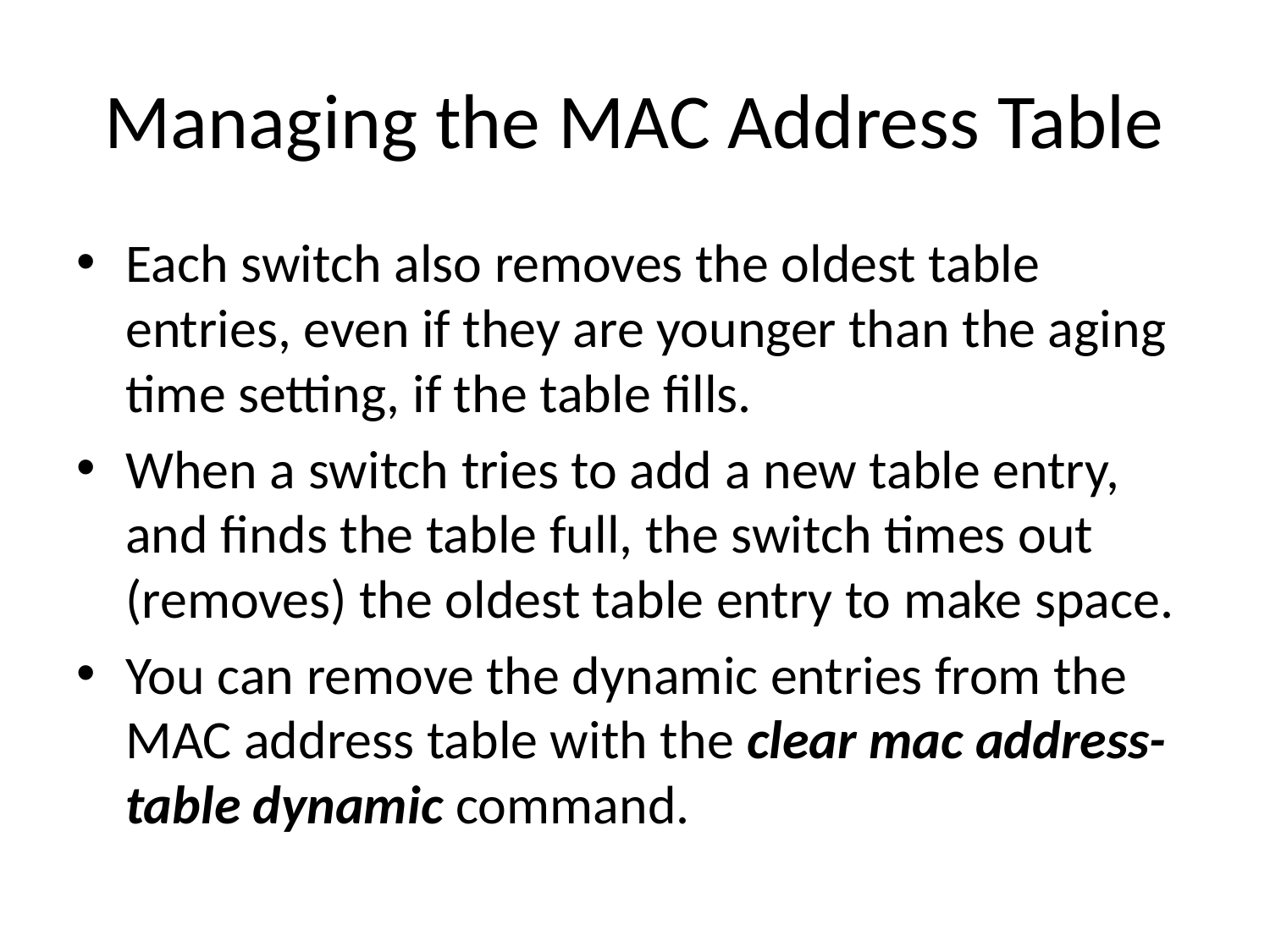

# Managing the MAC Address Table
Each switch also removes the oldest table entries, even if they are younger than the aging time setting, if the table fills.
When a switch tries to add a new table entry, and finds the table full, the switch times out (removes) the oldest table entry to make space.
You can remove the dynamic entries from the MAC address table with the clear mac address-table dynamic command.